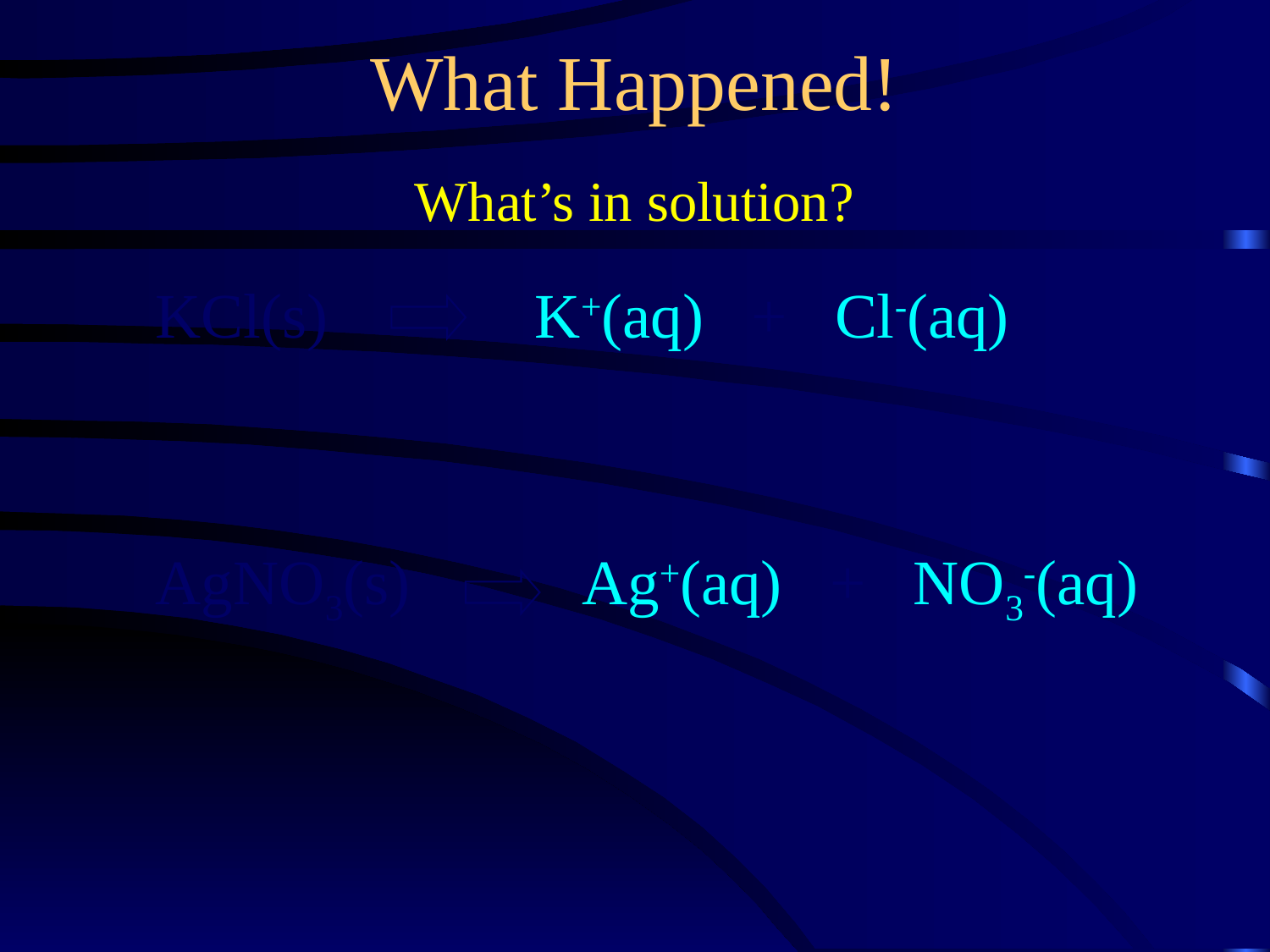

What Happened!
What’s in solution?

KCl(s)             K+(aq)   +   Cl-(aq)

AgNO3(s)           Ag+(aq)   +   NO3-(aq)